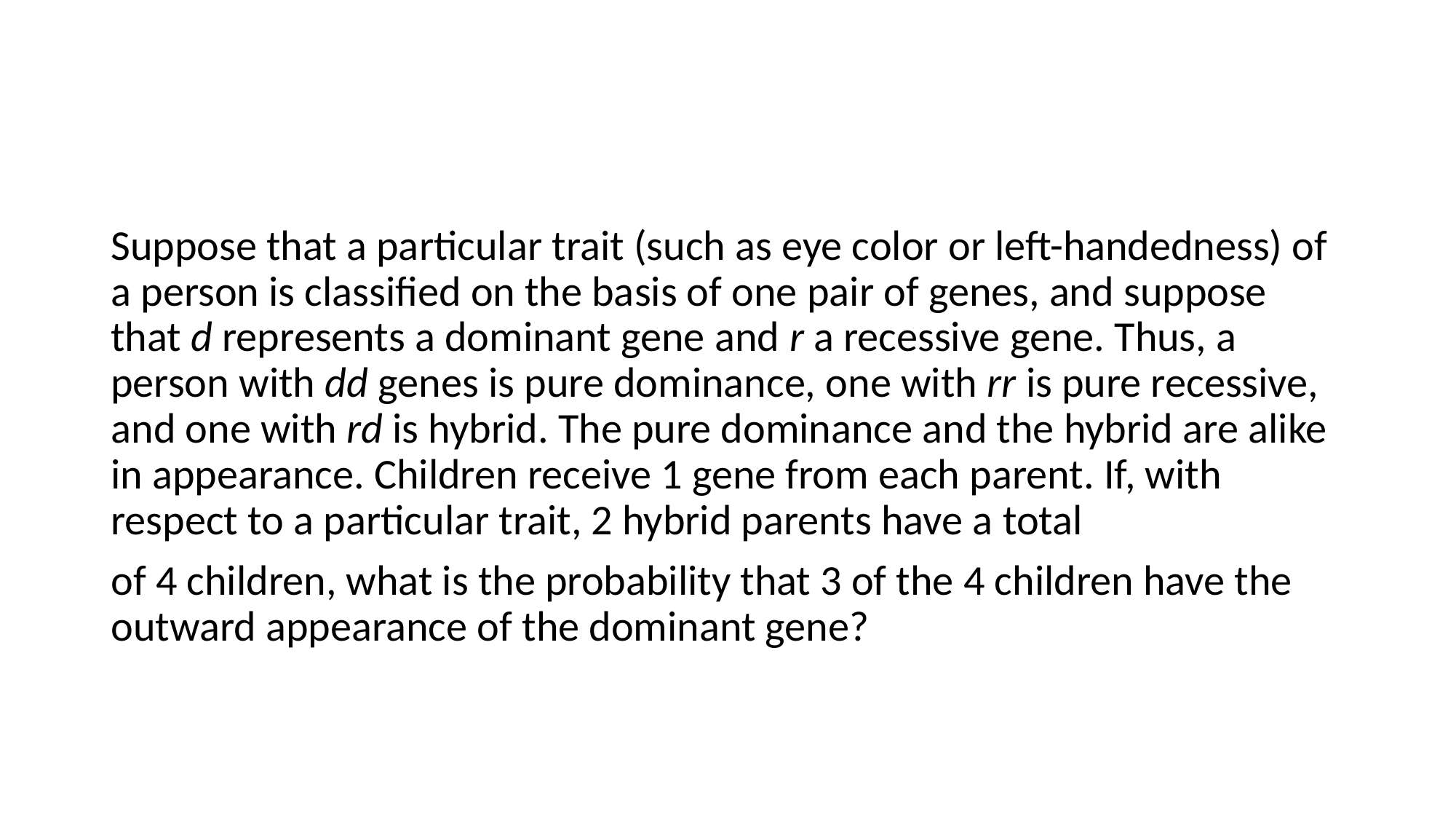

#
Suppose that a particular trait (such as eye color or left-handedness) of a person is classified on the basis of one pair of genes, and suppose that d represents a dominant gene and r a recessive gene. Thus, a person with dd genes is pure dominance, one with rr is pure recessive, and one with rd is hybrid. The pure dominance and the hybrid are alike in appearance. Children receive 1 gene from each parent. If, with respect to a particular trait, 2 hybrid parents have a total
of 4 children, what is the probability that 3 of the 4 children have the outward appearance of the dominant gene?